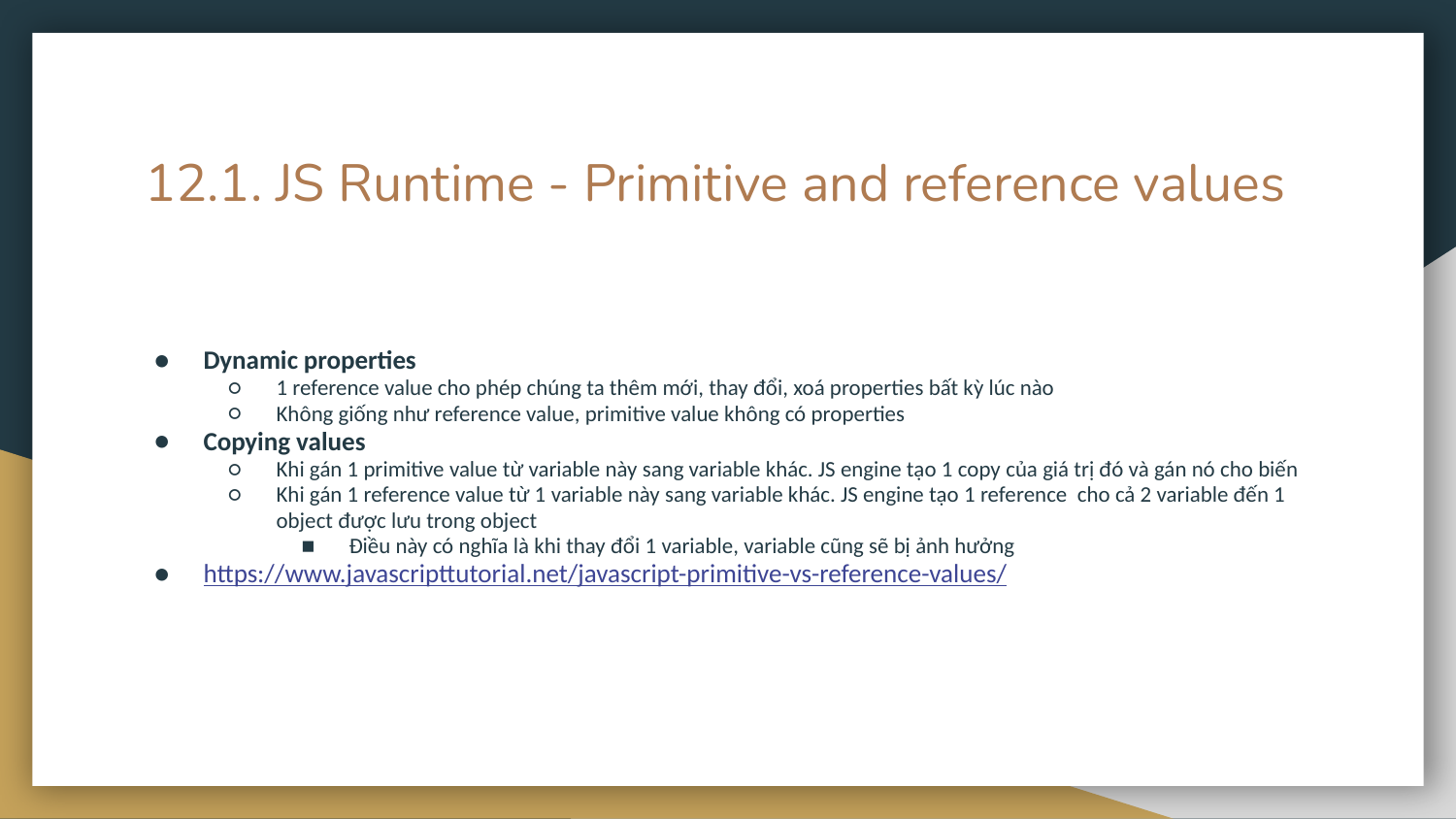

# 12.1. JS Runtime - Primitive and reference values

Dynamic properties
1 reference value cho phép chúng ta thêm mới, thay đổi, xoá properties bất kỳ lúc nào
Không giống như reference value, primitive value không có properties
Copying values
Khi gán 1 primitive value từ variable này sang variable khác. JS engine tạo 1 copy của giá trị đó và gán nó cho biến
Khi gán 1 reference value từ 1 variable này sang variable khác. JS engine tạo 1 reference  cho cả 2 variable đến 1 object được lưu trong object
Điều này có nghĩa là khi thay đổi 1 variable, variable cũng sẽ bị ảnh hưởng
https://www.javascripttutorial.net/javascript-primitive-vs-reference-values/